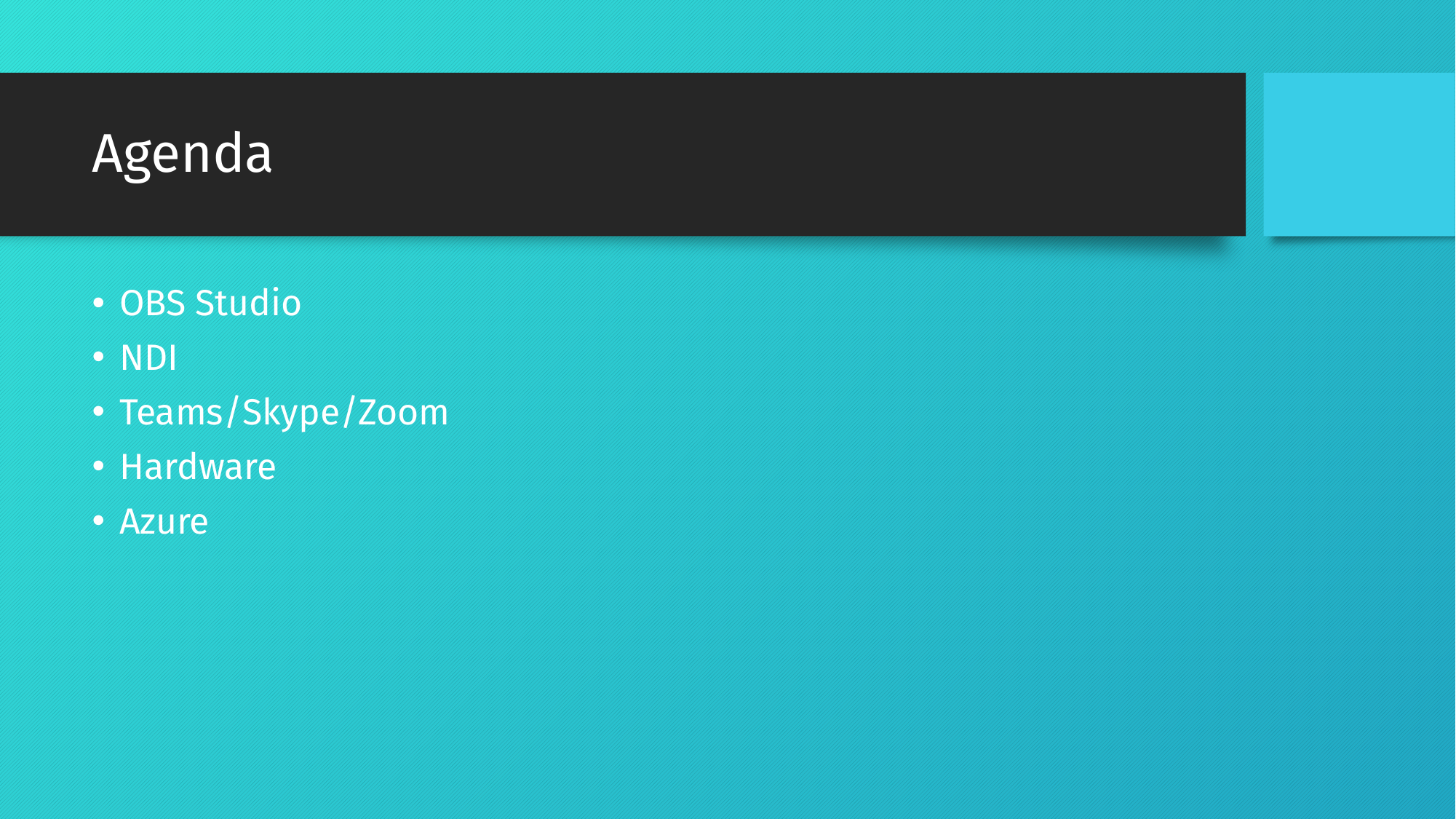

# Agenda
OBS Studio
NDI
Teams/Skype/Zoom
Hardware
Azure